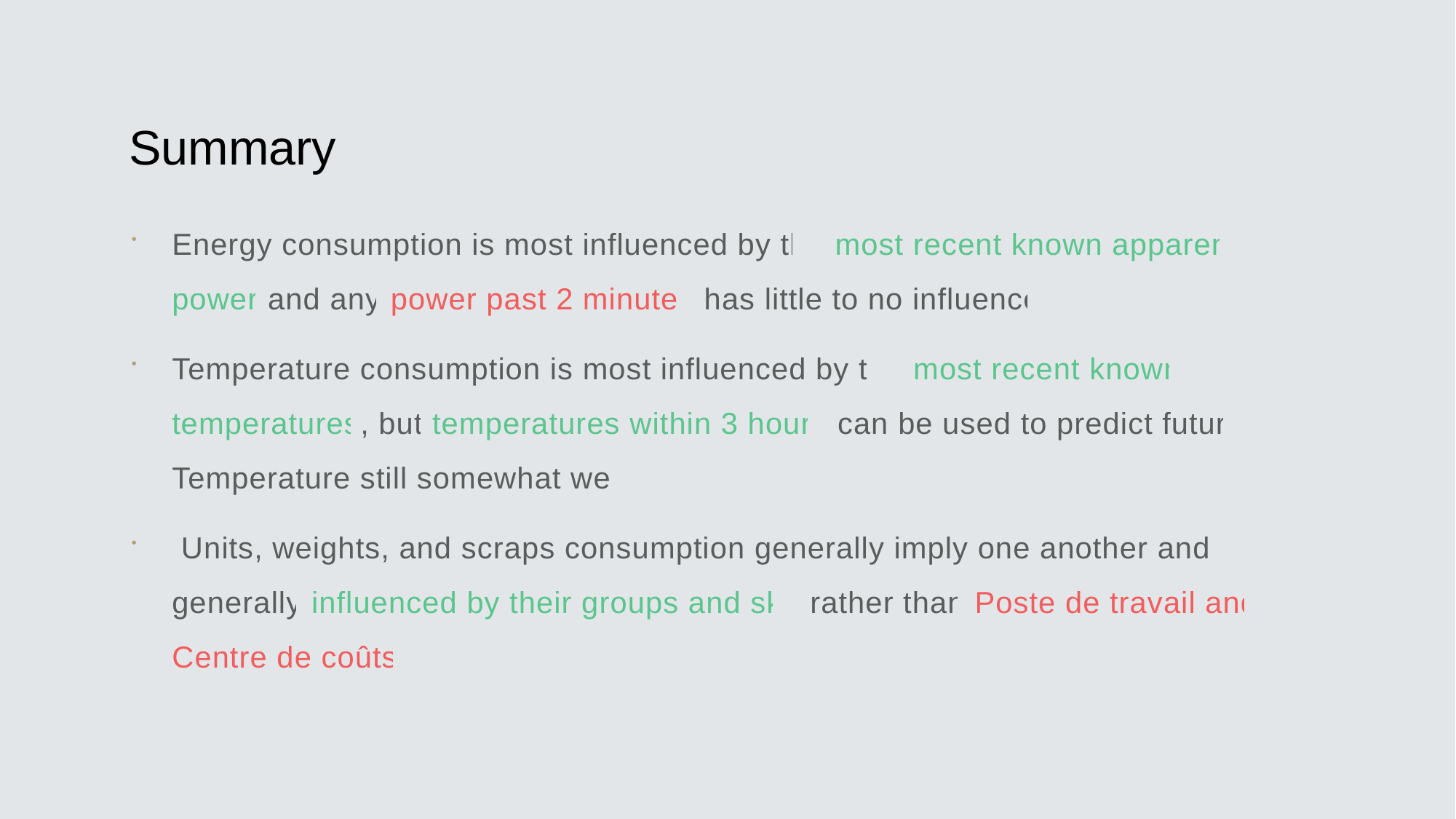

# Summary
Energy consumption is most influenced by the most recent known apparent power and any power past 2 minutes has little to no influence.
Temperature consumption is most influenced by the most recent known temperatures, but temperatures within 3 hours can be used to predict future Temperature still somewhat well.
 Units, weights, and scraps consumption generally imply one another and are generally influenced by their groups and sku rather than Poste de travail and Centre de coûts.